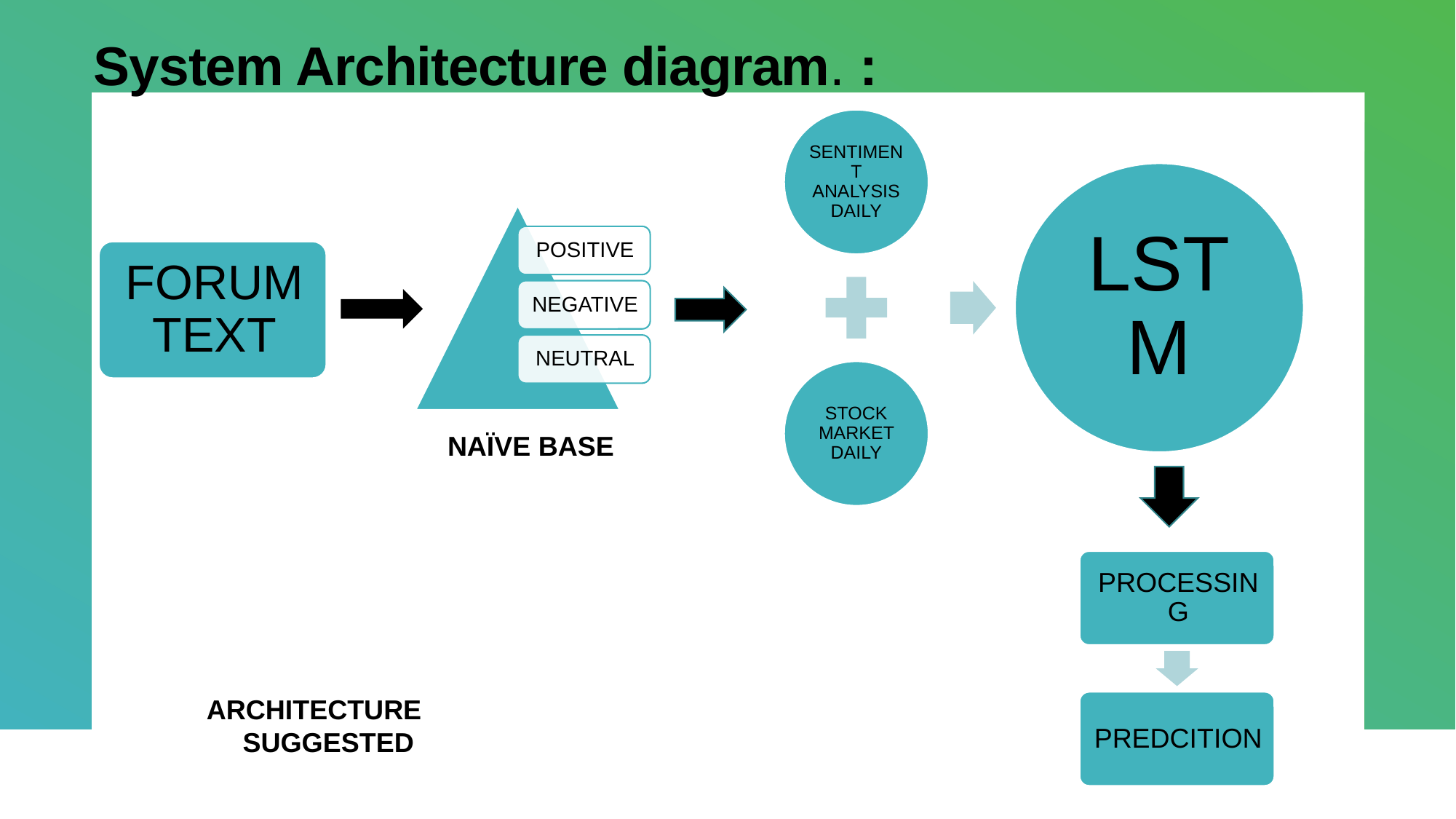

System Architecture diagram. :
SENTIMENT ANALYSIS DAILY

STOCK MARKET DAILY

LSTM
FORUM TEXT
POSITIVE
NEGATIVE
NEUTRAL

   NAÏVE BASE

PROCESSING

PREDCITION
ARCHITECTURE SUGGESTED